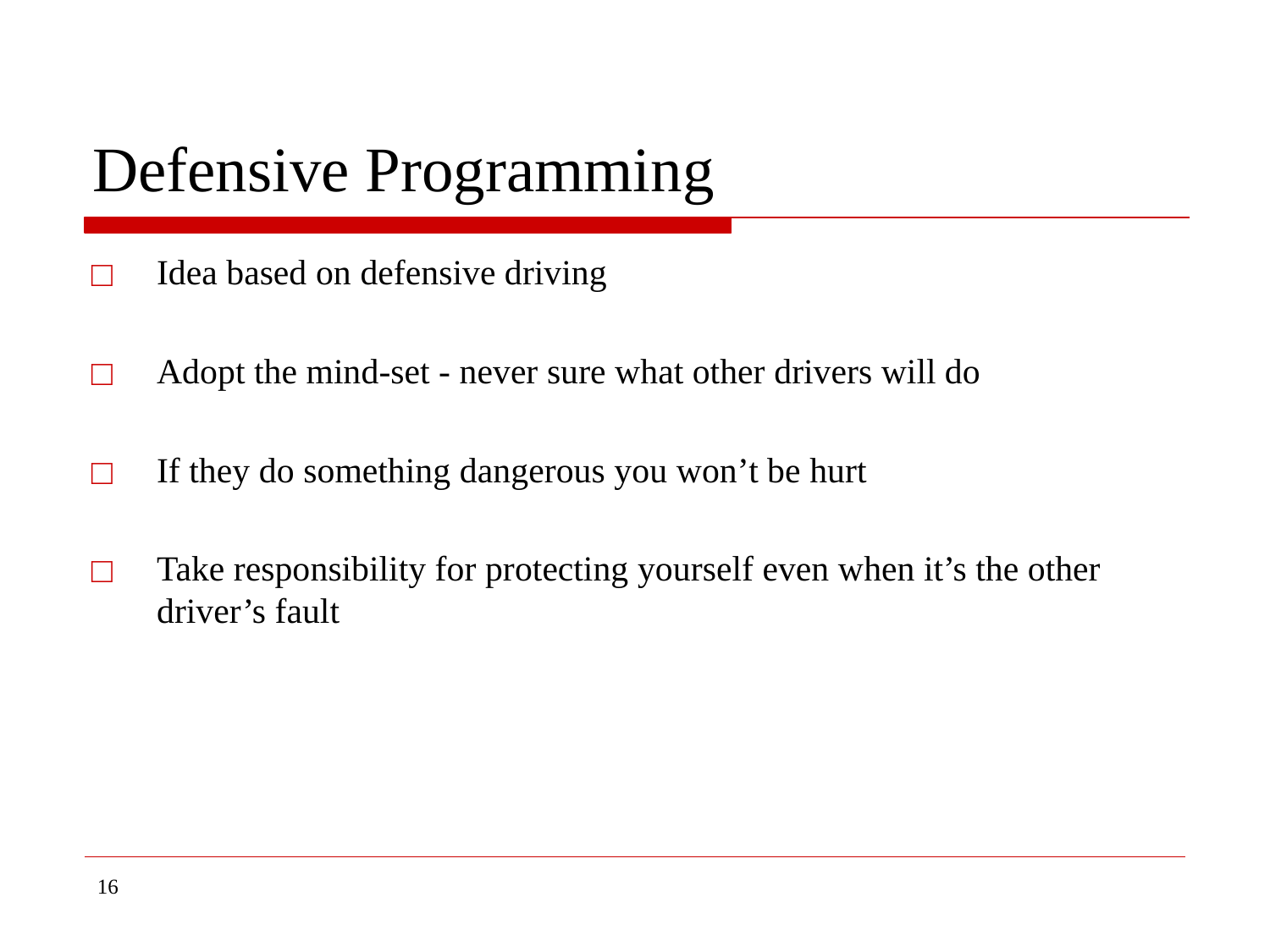

# Defensive Programming
Idea based on defensive driving

Adopt the mind-set - never sure what other drivers will do

If they do something dangerous you won’t be hurt

Take responsibility for protecting yourself even when it’s the other driver’s fault

16